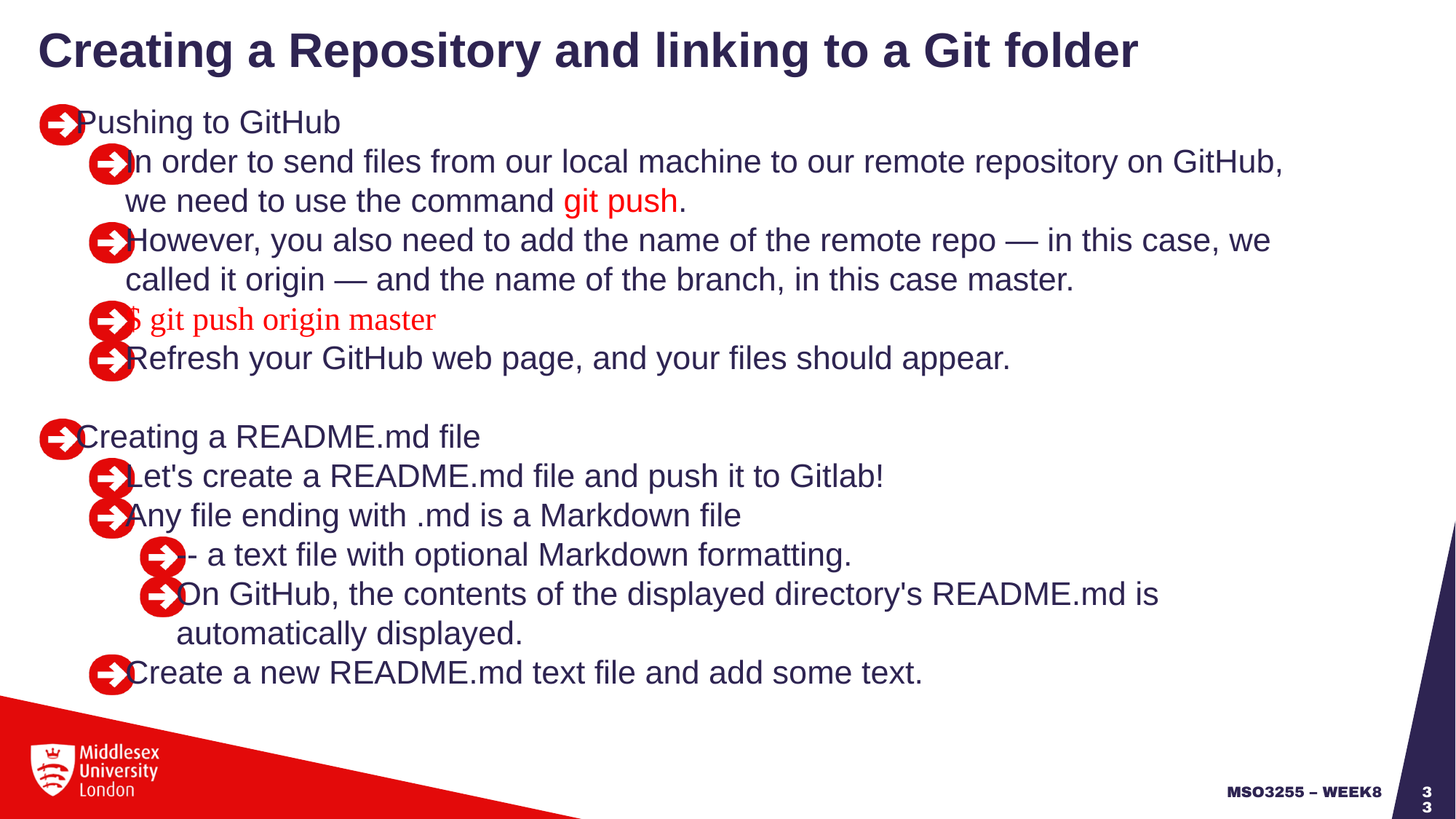

Creating a Repository and linking to a Git folder
Pushing to GitHub
In order to send files from our local machine to our remote repository on GitHub, we need to use the command git push.
However, you also need to add the name of the remote repo — in this case, we called it origin — and the name of the branch, in this case master.
$ git push origin master
Refresh your GitHub web page, and your files should appear.

Creating a README.md file
Let's create a README.md file and push it to Gitlab!
Any file ending with .md is a Markdown file
-- a text file with optional Markdown formatting.
On GitHub, the contents of the displayed directory's README.md is automatically displayed.
Create a new README.md text file and add some text.

33
MSO3255 – Week8